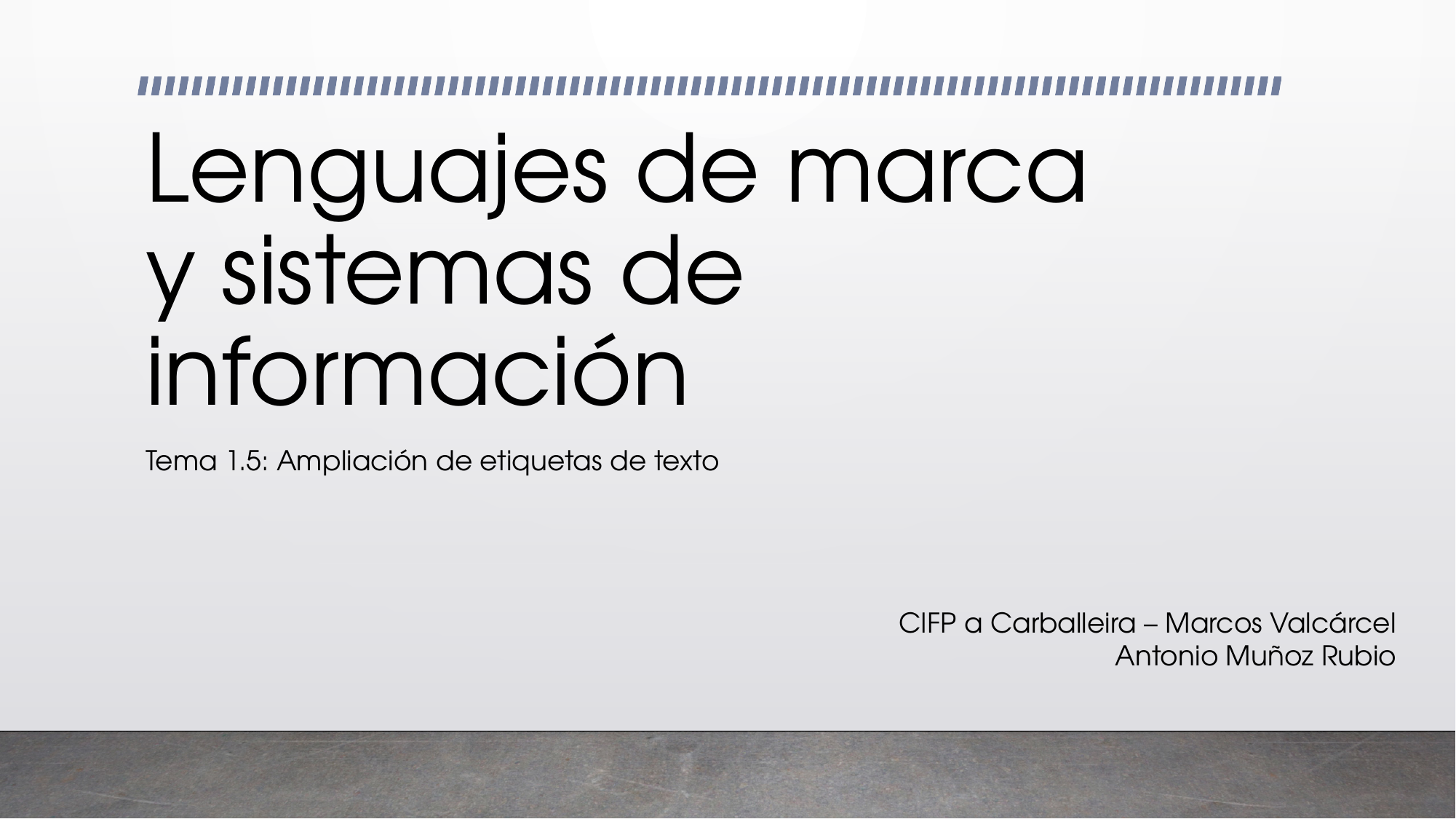

# Lenguajes de marca y sistemas de información
Tema 1.5: Ampliación de etiquetas de texto
CIFP a Carballeira – Marcos Valcárcel
Antonio Muñoz Rubio